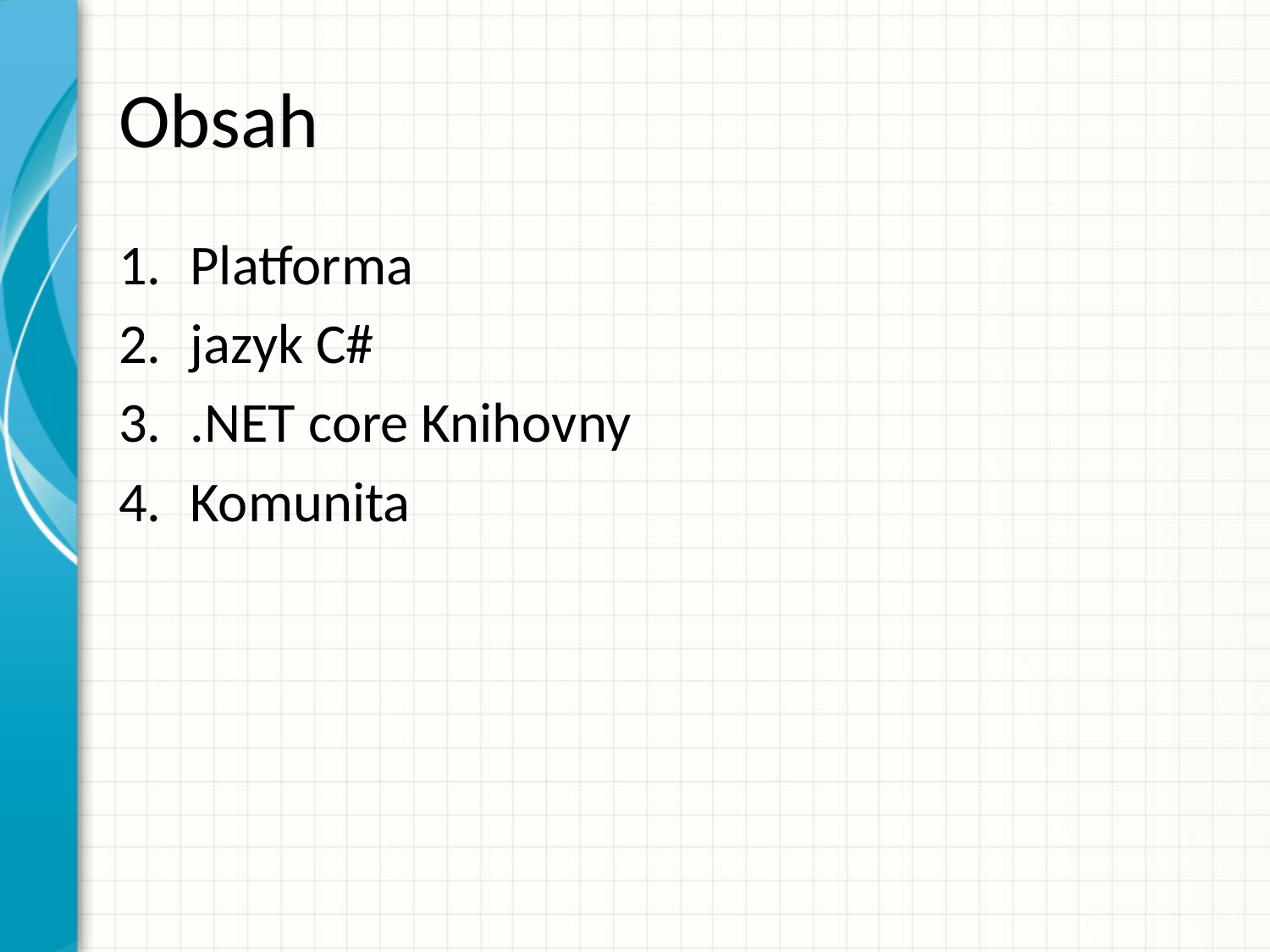

# Obsah
Platforma
jazyk C#
.NET core Knihovny
Komunita